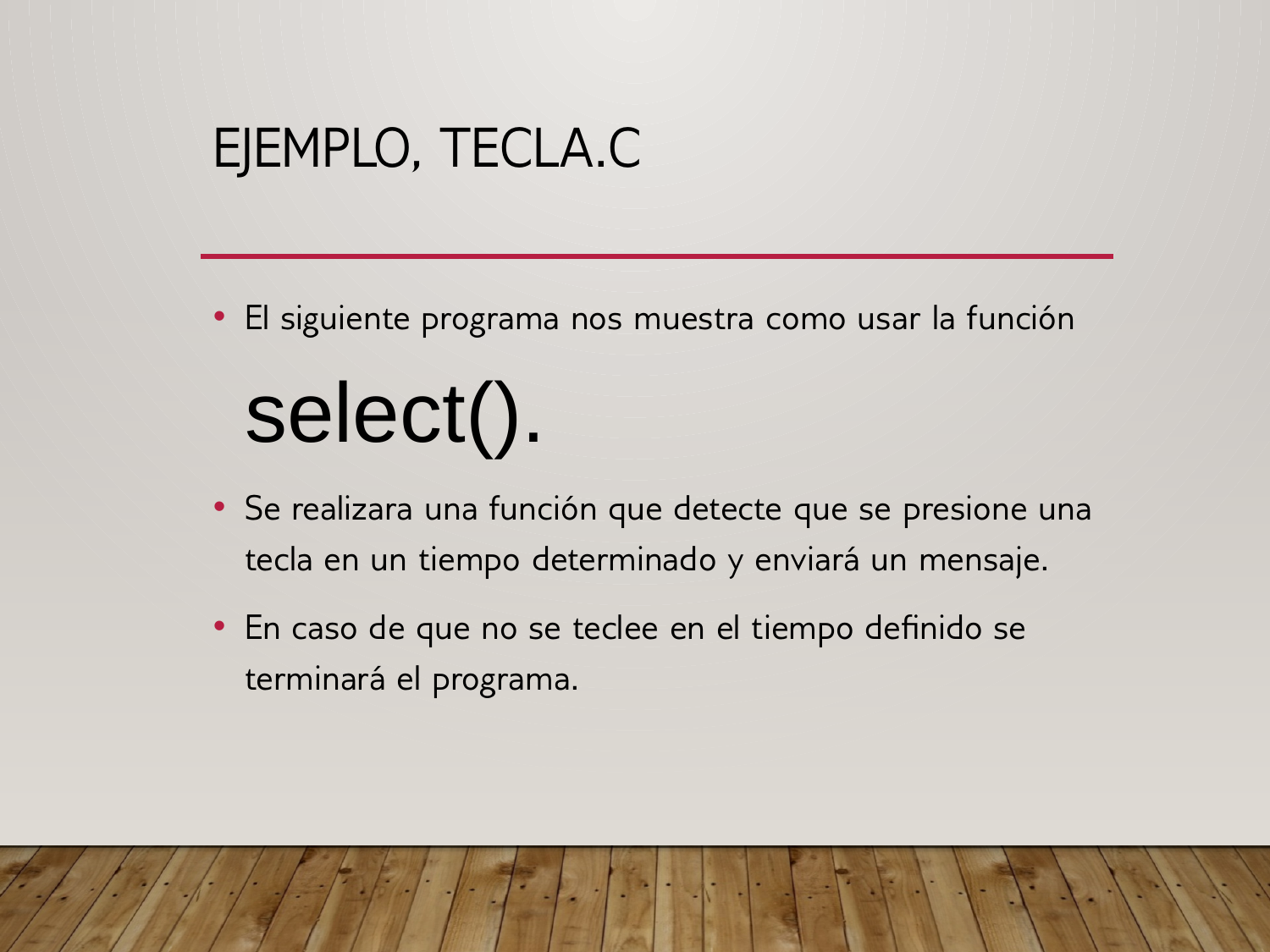

# Ejemplo, tecla.c
El siguiente programa nos muestra como usar la función select().
Se realizara una función que detecte que se presione una tecla en un tiempo determinado y enviará un mensaje.
En caso de que no se teclee en el tiempo definido se terminará el programa.